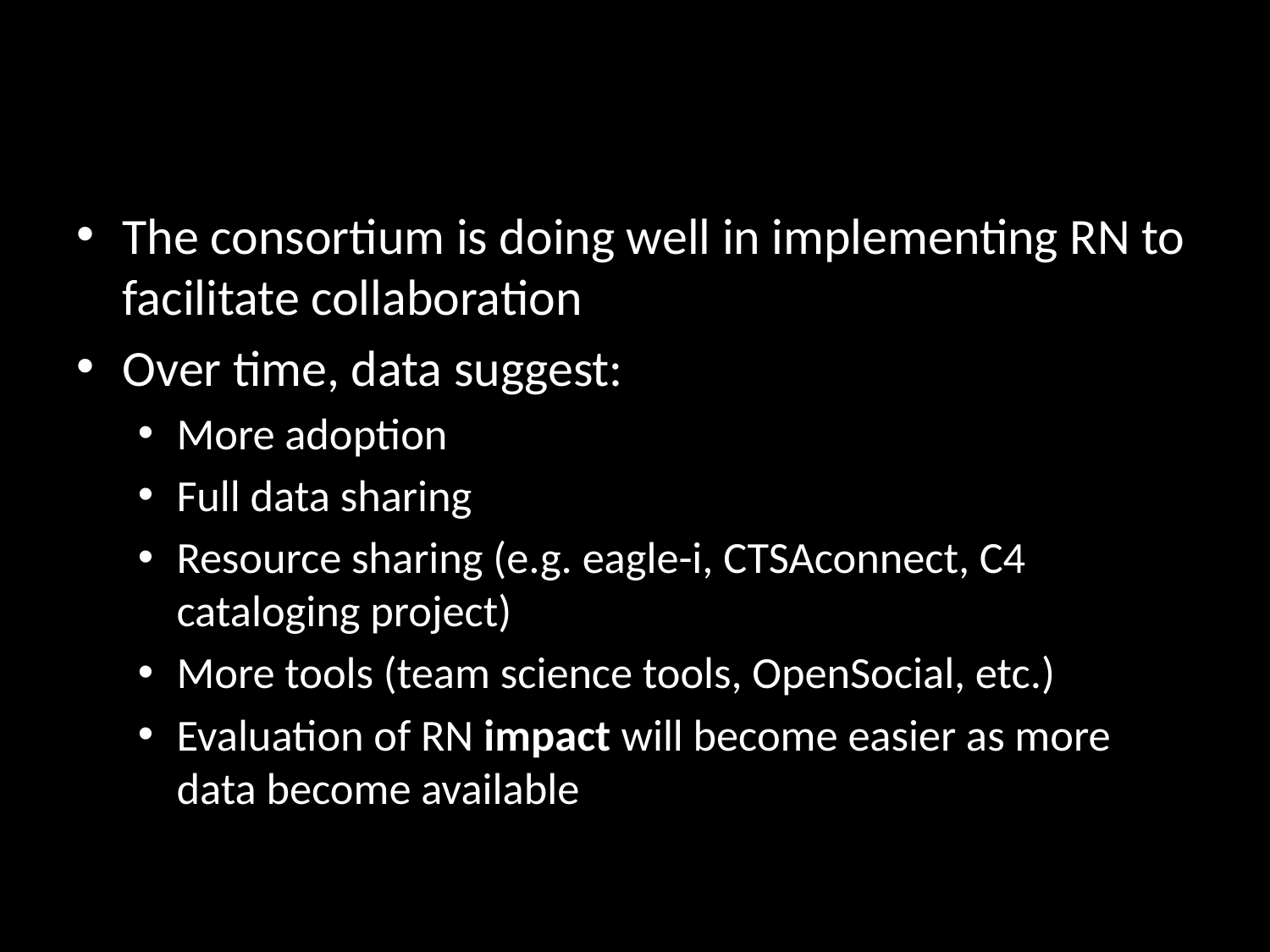

The consortium is doing well in implementing RN to facilitate collaboration
Over time, data suggest:
More adoption
Full data sharing
Resource sharing (e.g. eagle-i, CTSAconnect, C4 cataloging project)
More tools (team science tools, OpenSocial, etc.)
Evaluation of RN impact will become easier as more data become available